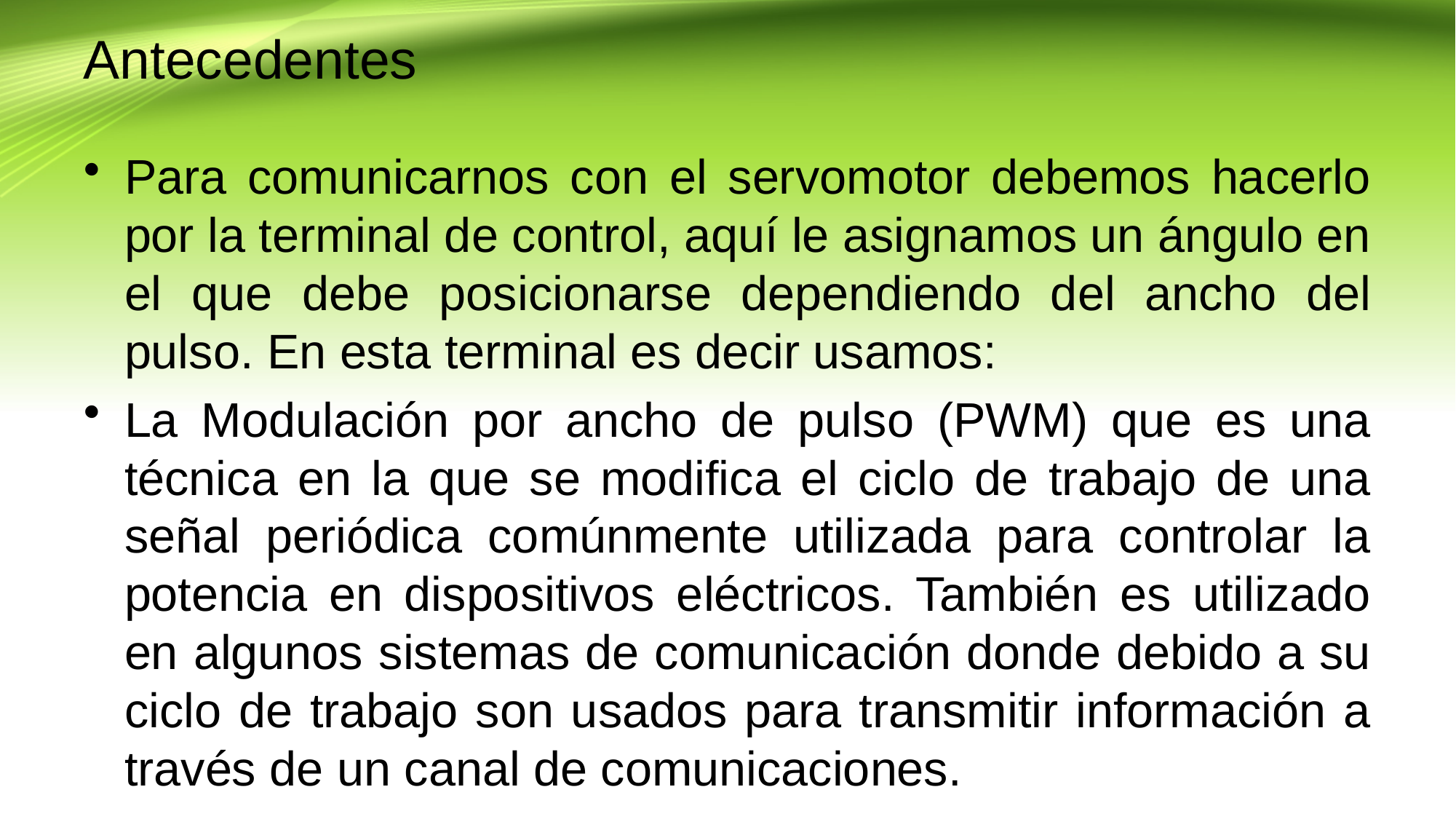

# Antecedentes
Para comunicarnos con el servomotor debemos hacerlo por la terminal de control, aquí le asignamos un ángulo en el que debe posicionarse dependiendo del ancho del pulso. En esta terminal es decir usamos:
La Modulación por ancho de pulso (PWM) que es una técnica en la que se modifica el ciclo de trabajo de una señal periódica comúnmente utilizada para controlar la potencia en dispositivos eléctricos. También es utilizado en algunos sistemas de comunicación donde debido a su ciclo de trabajo son usados para transmitir información a través de un canal de comunicaciones.